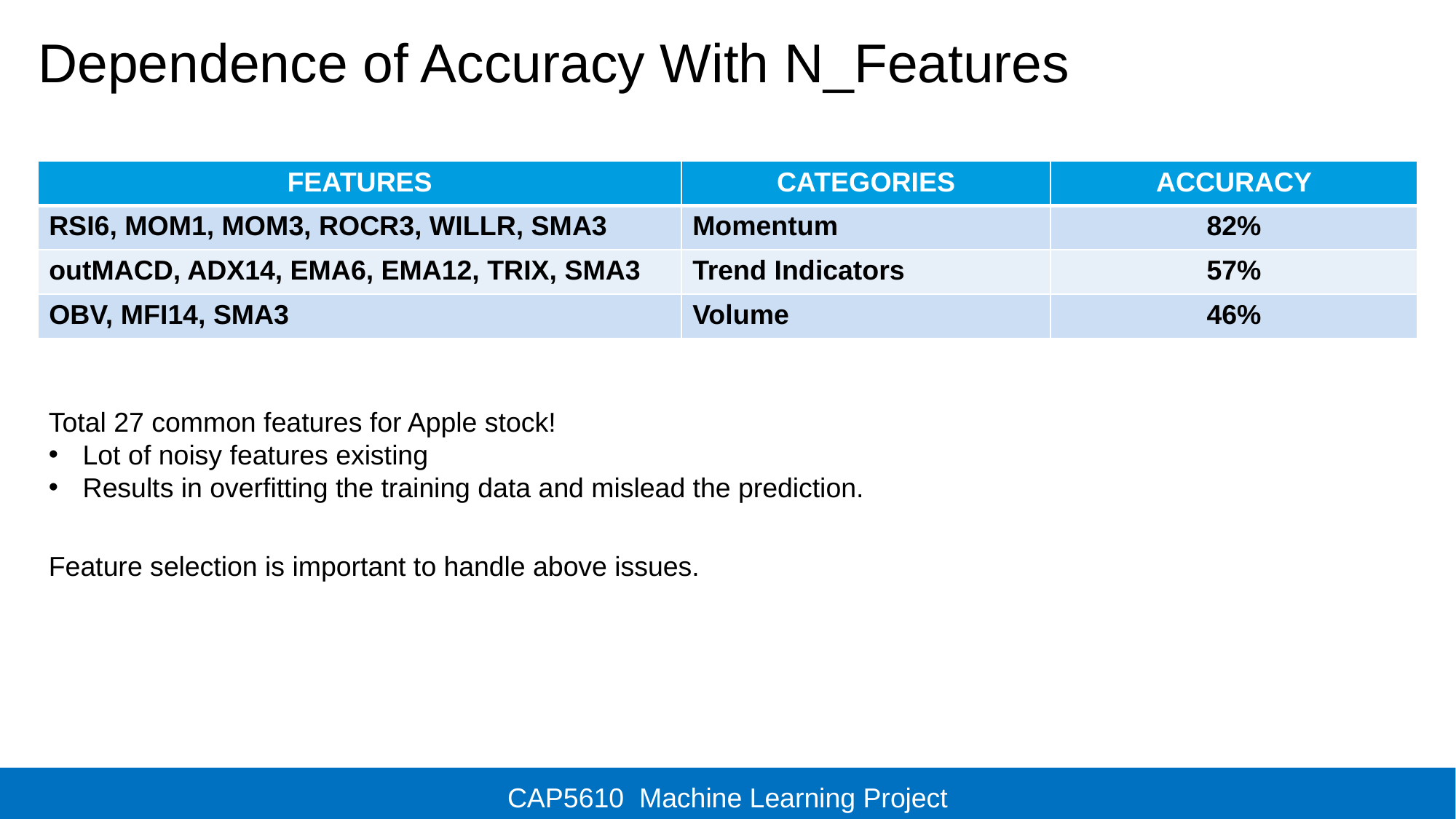

# Dependence of Accuracy With N_Features
| FEATURES | CATEGORIES | ACCURACY |
| --- | --- | --- |
| RSI6, MOM1, MOM3, ROCR3, WILLR, SMA3 | Momentum | 82% |
| outMACD, ADX14, EMA6, EMA12, TRIX, SMA3 | Trend Indicators | 57% |
| OBV, MFI14, SMA3 | Volume | 46% |
Total 27 common features for Apple stock!
Lot of noisy features existing
Results in overfitting the training data and mislead the prediction.
Feature selection is important to handle above issues.